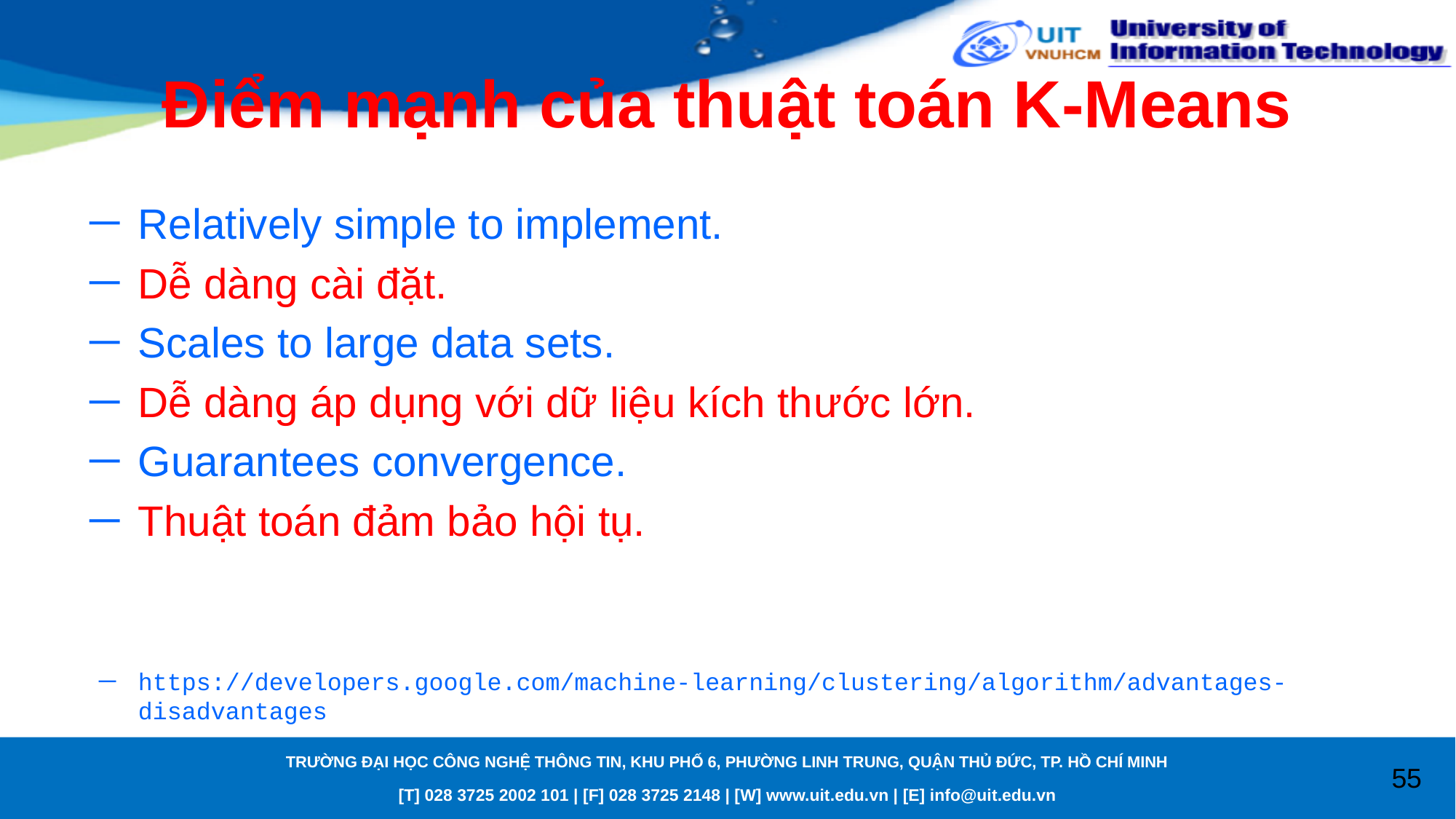

# Điểm mạnh của thuật toán K-Means
Relatively simple to implement.
Dễ dàng cài đặt.
Scales to large data sets.
Dễ dàng áp dụng với dữ liệu kích thước lớn.
Guarantees convergence.
Thuật toán đảm bảo hội tụ.
https://developers.google.com/machine-learning/clustering/algorithm/advantages-disadvantages